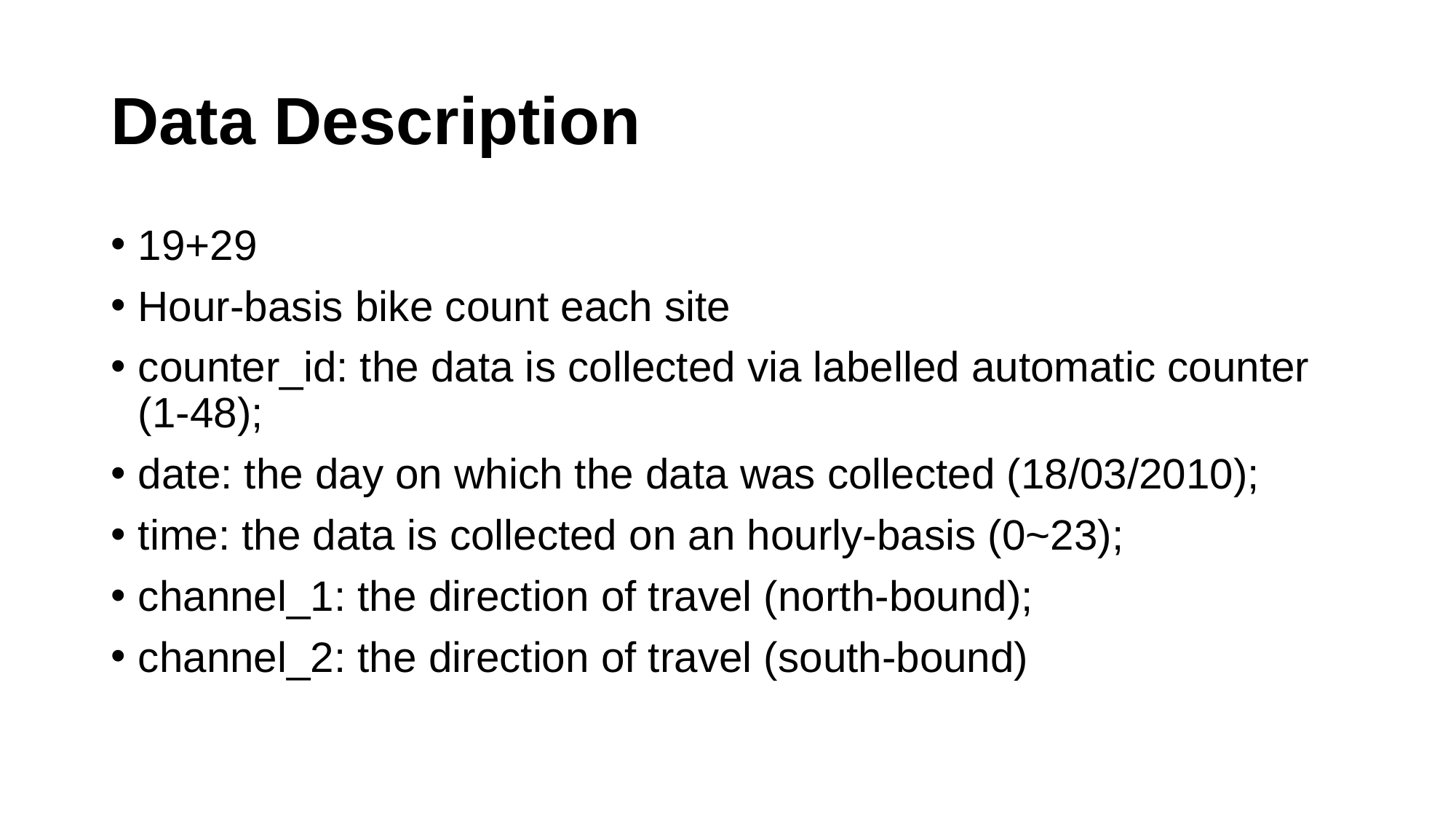

# Data Description
19+29
Hour-basis bike count each site
counter_id: the data is collected via labelled automatic counter (1-48);
date: the day on which the data was collected (18/03/2010);
time: the data is collected on an hourly-basis (0~23);
channel_1: the direction of travel (north-bound);
channel_2: the direction of travel (south-bound)